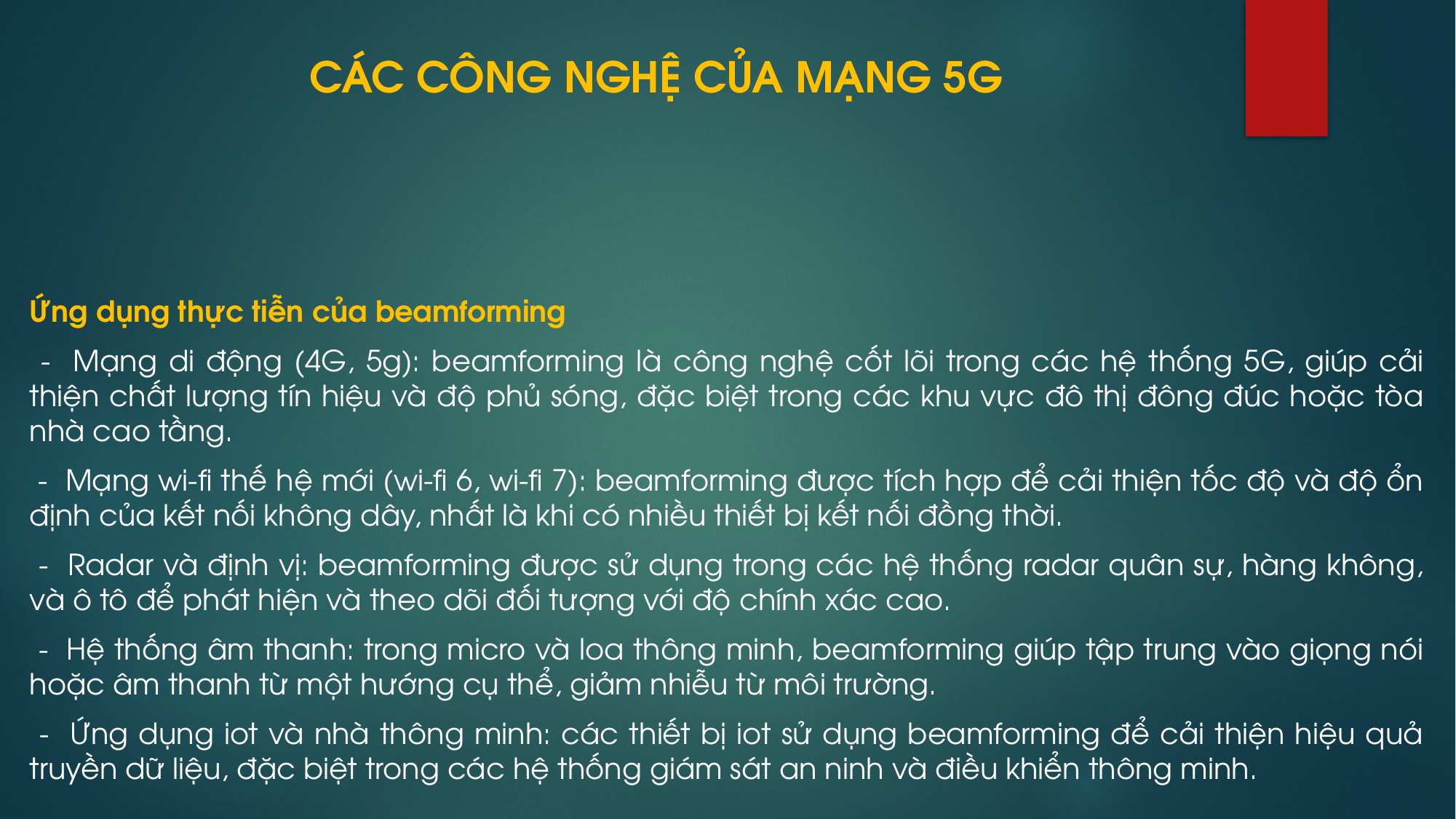

# CÁC CÔNG NGHỆ CỦA MẠNG 5G
Ứng dụng thực tiễn của beamforming
 -  Mạng di động (4G, 5g): beamforming là công nghệ cốt lõi trong các hệ thống 5G, giúp cải thiện chất lượng tín hiệu và độ phủ sóng, đặc biệt trong các khu vực đô thị đông đúc hoặc tòa nhà cao tầng.
 -  Mạng wi-fi thế hệ mới (wi-fi 6, wi-fi 7): beamforming được tích hợp để cải thiện tốc độ và độ ổn định của kết nối không dây, nhất là khi có nhiều thiết bị kết nối đồng thời.
 -  Radar và định vị: beamforming được sử dụng trong các hệ thống radar quân sự, hàng không, và ô tô để phát hiện và theo dõi đối tượng với độ chính xác cao.
 -  Hệ thống âm thanh: trong micro và loa thông minh, beamforming giúp tập trung vào giọng nói hoặc âm thanh từ một hướng cụ thể, giảm nhiễu từ môi trường.
 -  Ứng dụng iot và nhà thông minh: các thiết bị iot sử dụng beamforming để cải thiện hiệu quả truyền dữ liệu, đặc biệt trong các hệ thống giám sát an ninh và điều khiển thông minh.